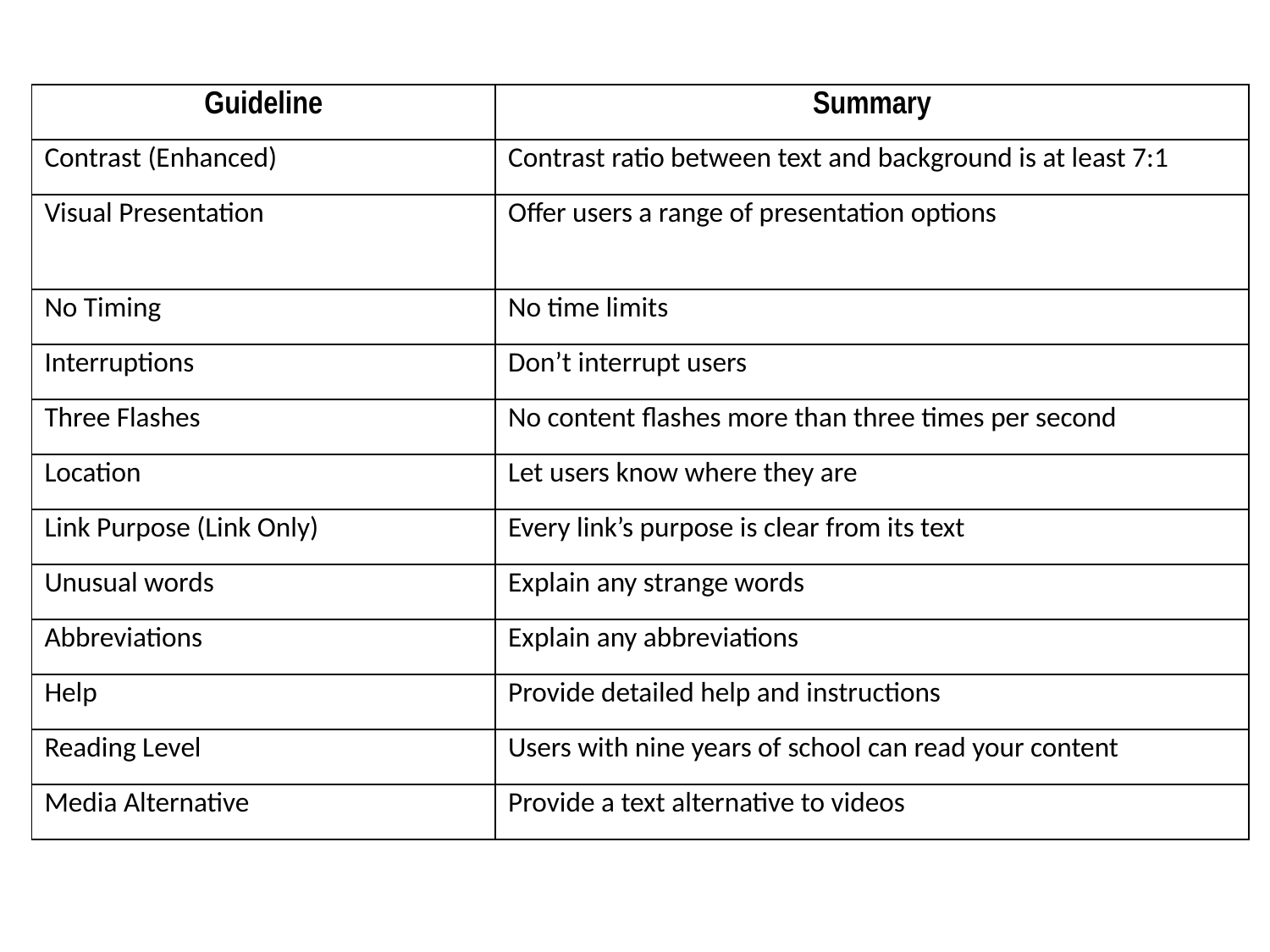

| Guideline | Summary |
| --- | --- |
| Contrast (Enhanced) | Contrast ratio between text and background is at least 7:1 |
| Visual Presentation | Offer users a range of presentation options |
| No Timing | No time limits |
| Interruptions | Don’t interrupt users |
| Three Flashes | No content flashes more than three times per second |
| Location | Let users know where they are |
| Link Purpose (Link Only) | Every link’s purpose is clear from its text |
| Unusual words | Explain any strange words |
| Abbreviations | Explain any abbreviations |
| Help | Provide detailed help and instructions |
| Reading Level | Users with nine years of school can read your content |
| Media Alternative | Provide a text alternative to videos |